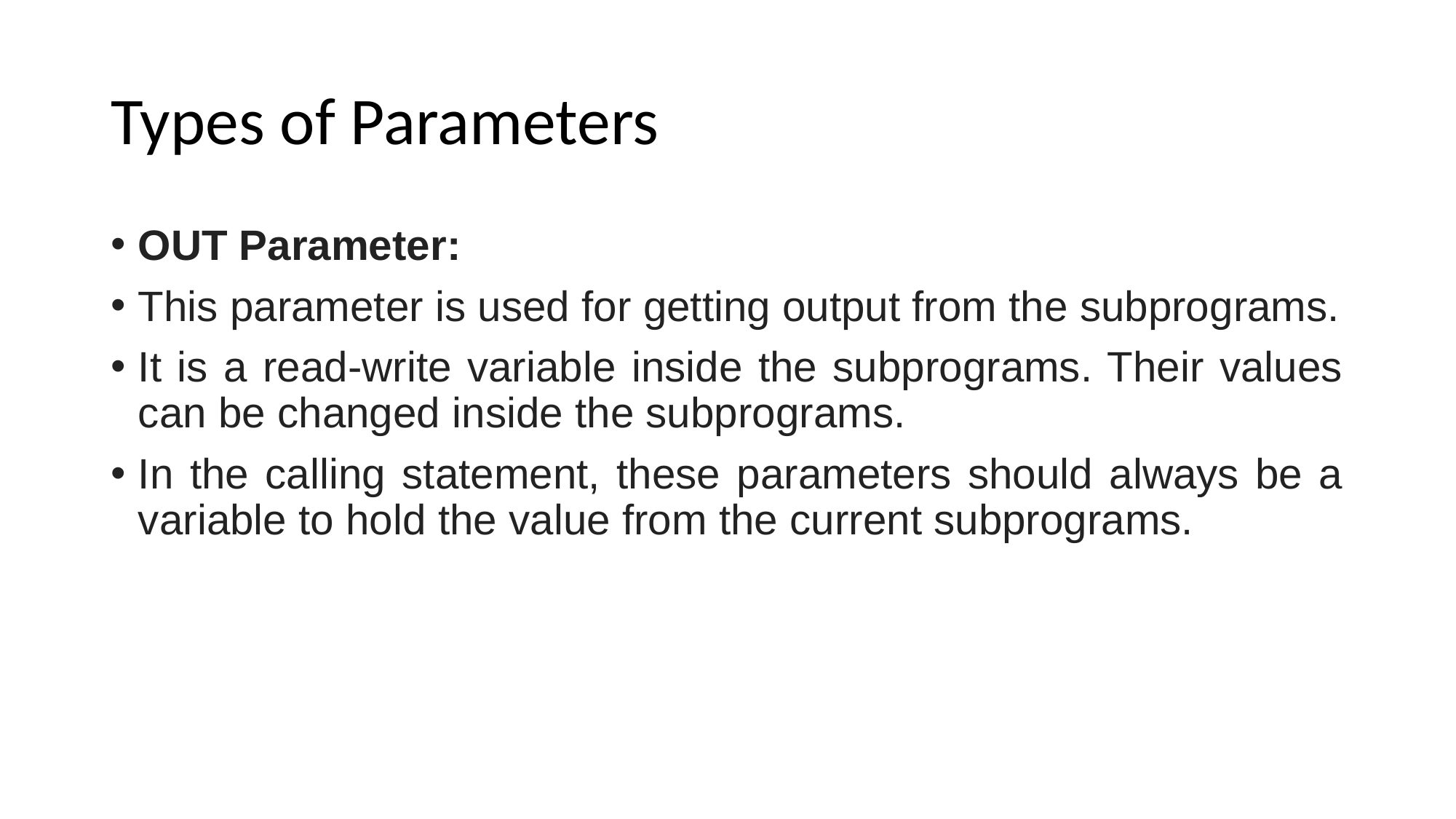

# Types of Parameters
OUT Parameter:
This parameter is used for getting output from the subprograms.
It is a read-write variable inside the subprograms. Their values can be changed inside the subprograms.
In the calling statement, these parameters should always be a variable to hold the value from the current subprograms.